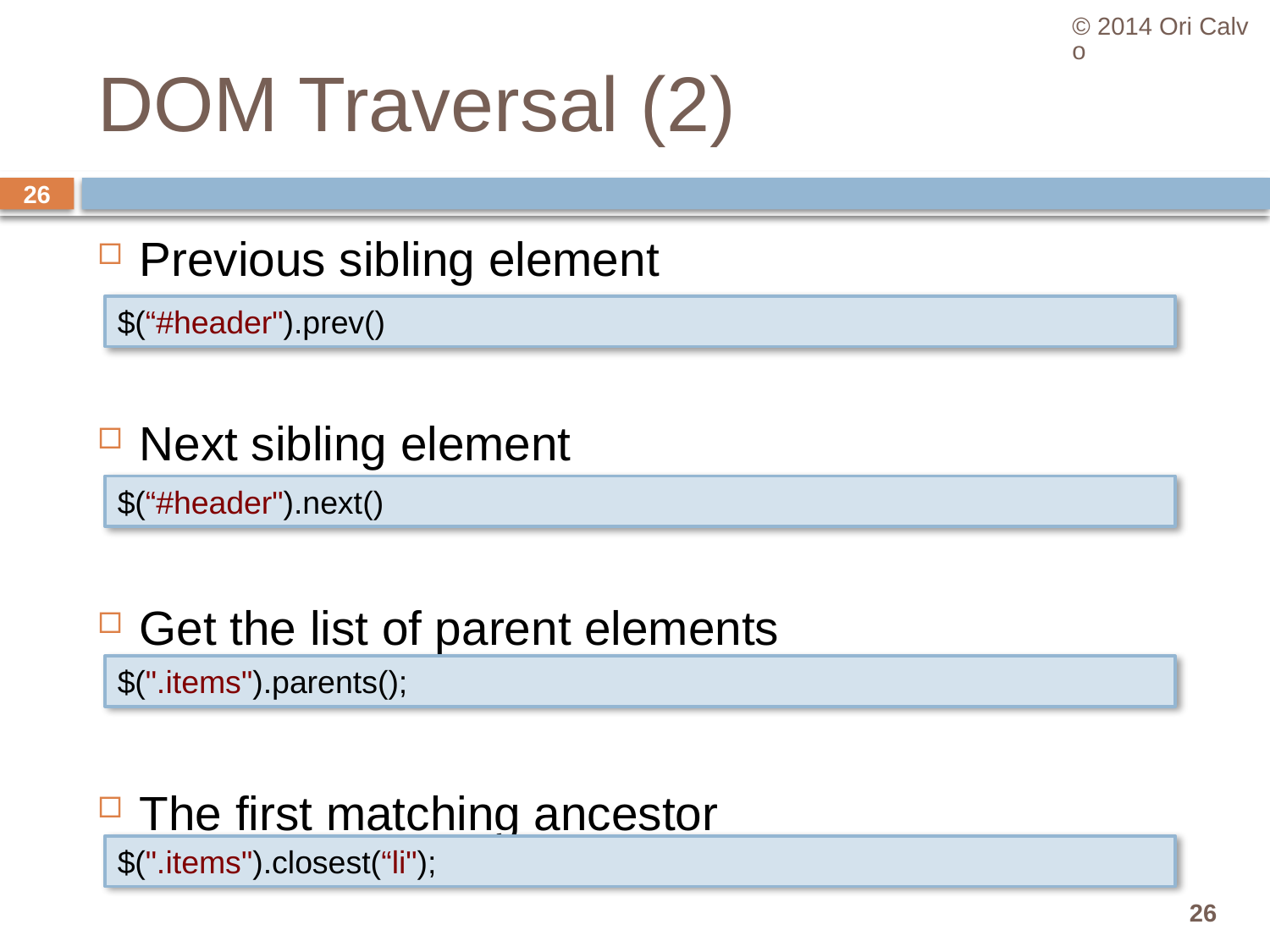

© 2014 Ori Calvo
# DOM Traversal (2)
26
Previous sibling element
Next sibling element
Get the list of parent elements
The first matching ancestor
$(“#header").prev()
$(“#header").next()
$(".items").parents();
$(".items").closest(“li");